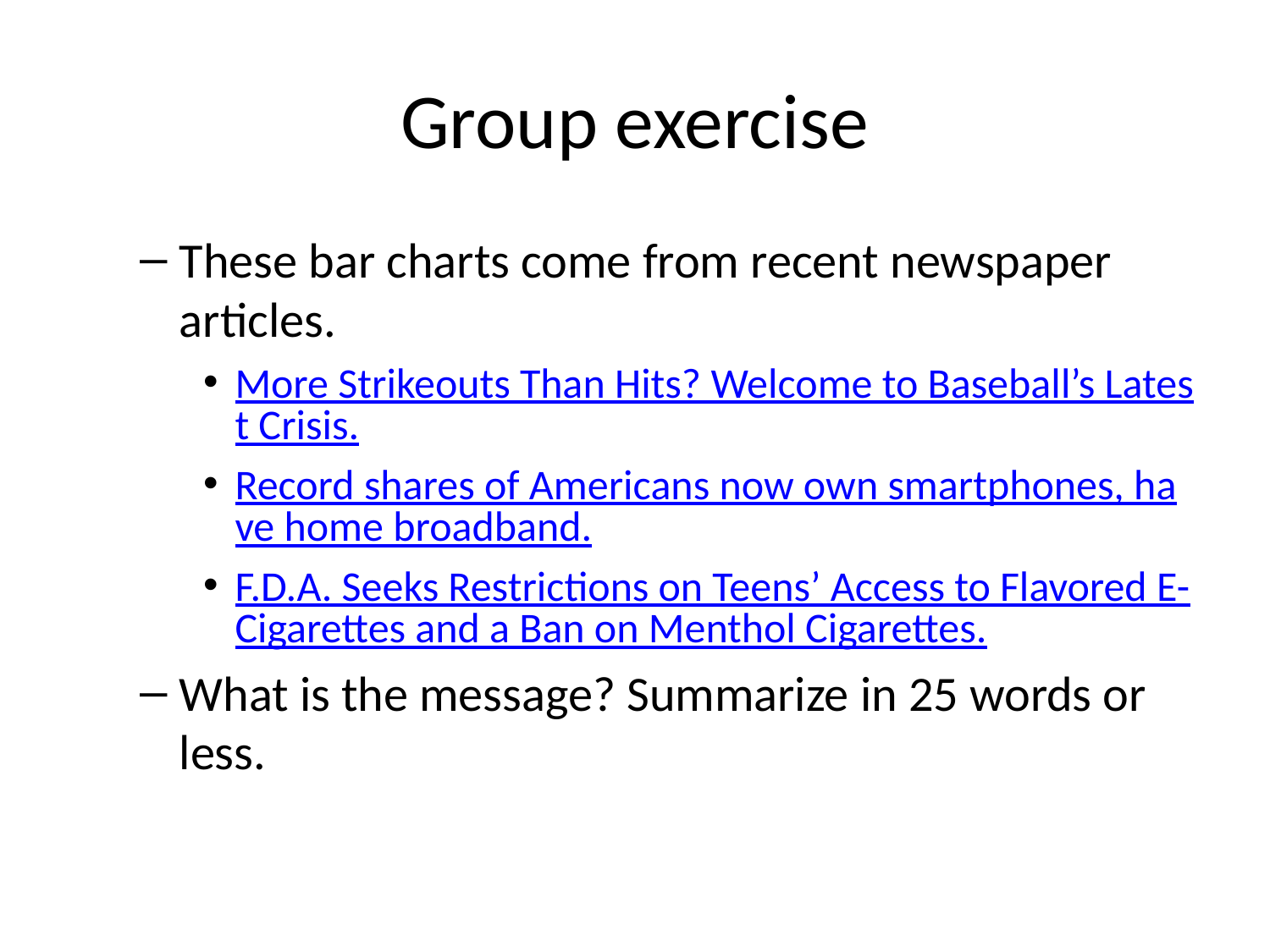

# Group exercise
These bar charts come from recent newspaper articles.
More Strikeouts Than Hits? Welcome to Baseball’s Latest Crisis.
Record shares of Americans now own smartphones, have home broadband.
F.D.A. Seeks Restrictions on Teens’ Access to Flavored E-Cigarettes and a Ban on Menthol Cigarettes.
What is the message? Summarize in 25 words or less.